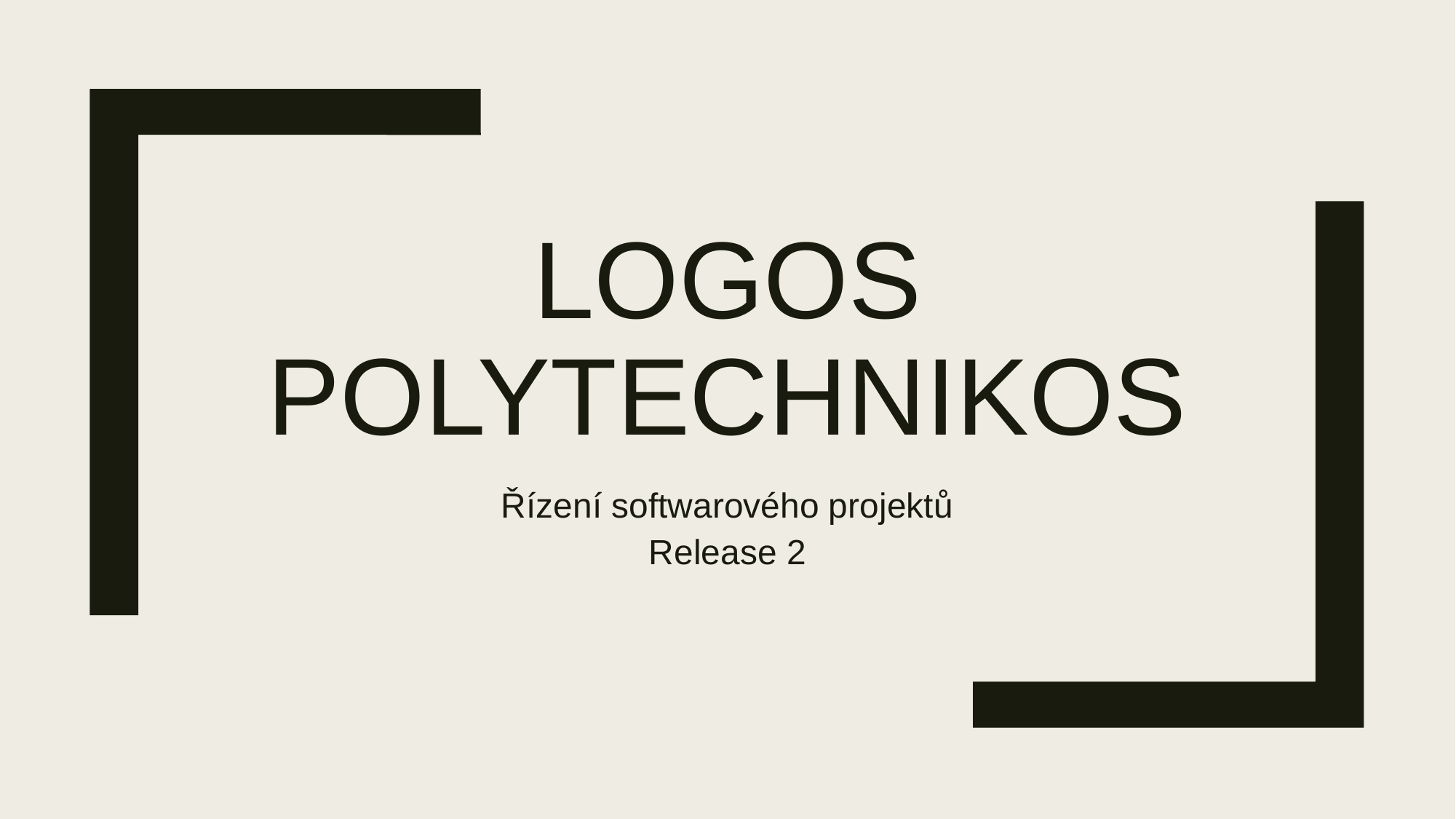

# Logos polytechnikos
Řízení softwarového projektů
Release 2